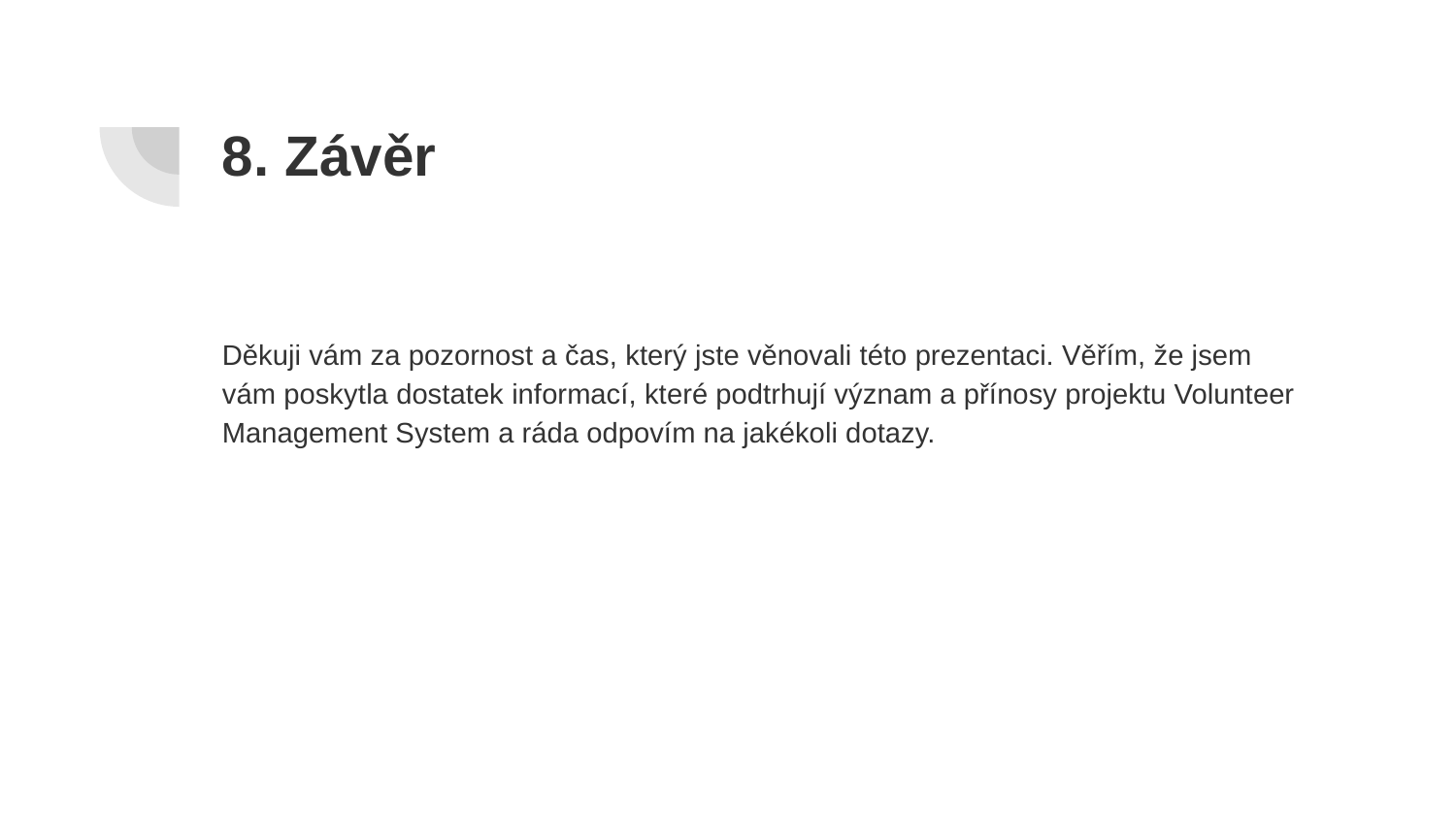

# 8. Závěr
Děkuji vám za pozornost a čas, který jste věnovali této prezentaci. Věřím, že jsem vám poskytla dostatek informací, které podtrhují význam a přínosy projektu Volunteer Management System a ráda odpovím na jakékoli dotazy.